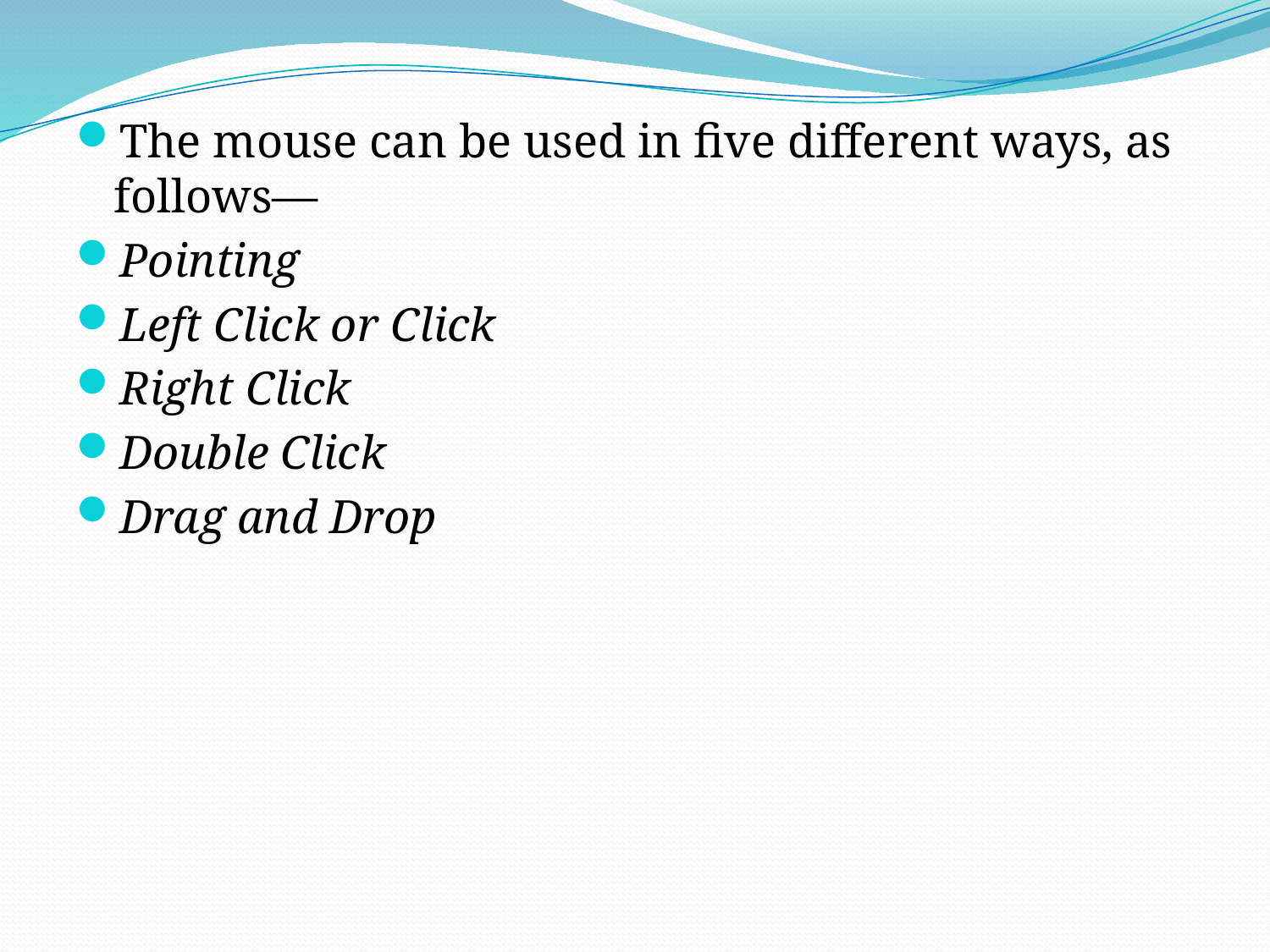

The mouse can be used in five different ways, as follows—
Pointing
Left Click or Click
Right Click
Double Click
Drag and Drop